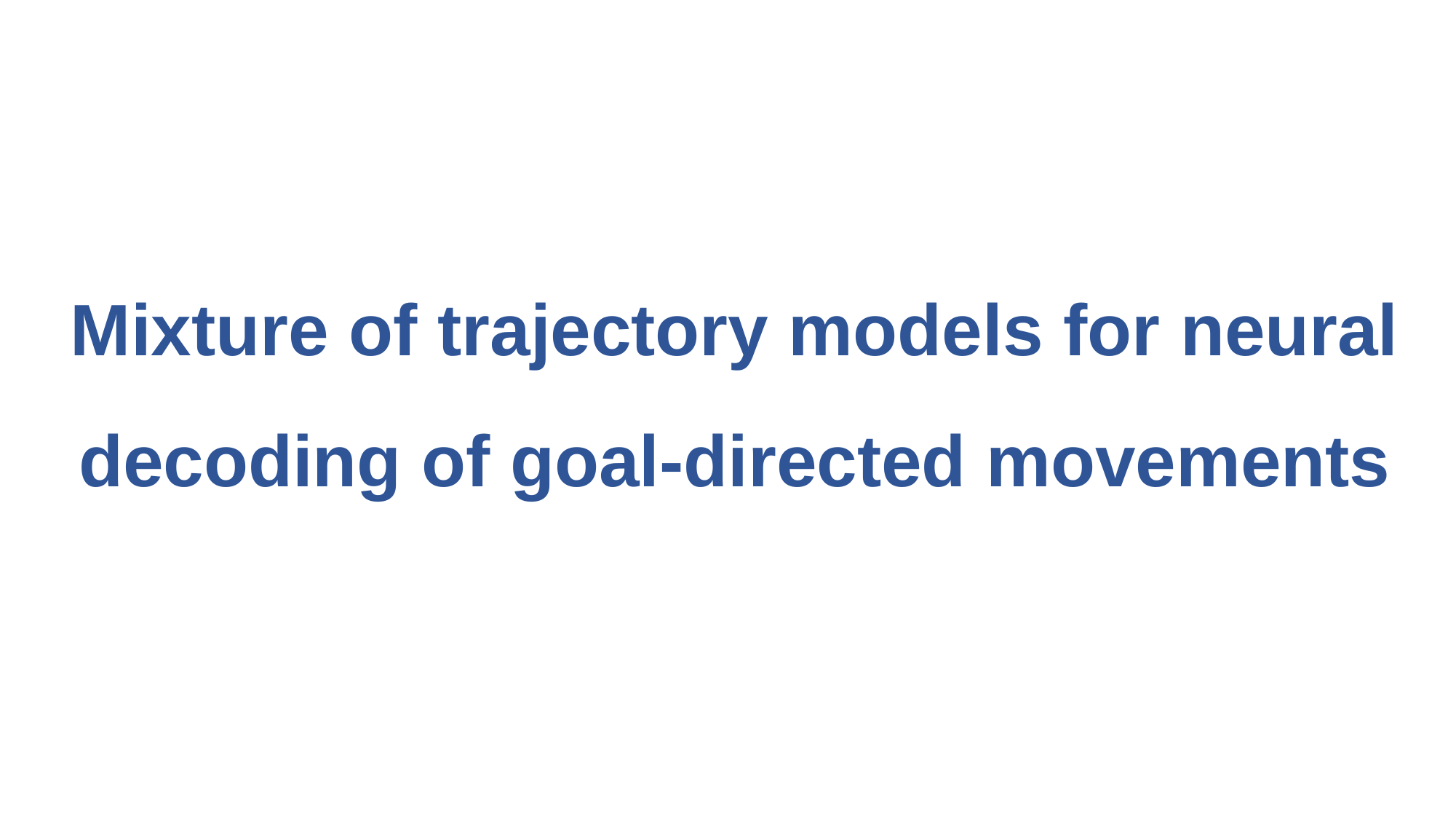

# Mixture of trajectory models for neural decoding of goal-directed movements